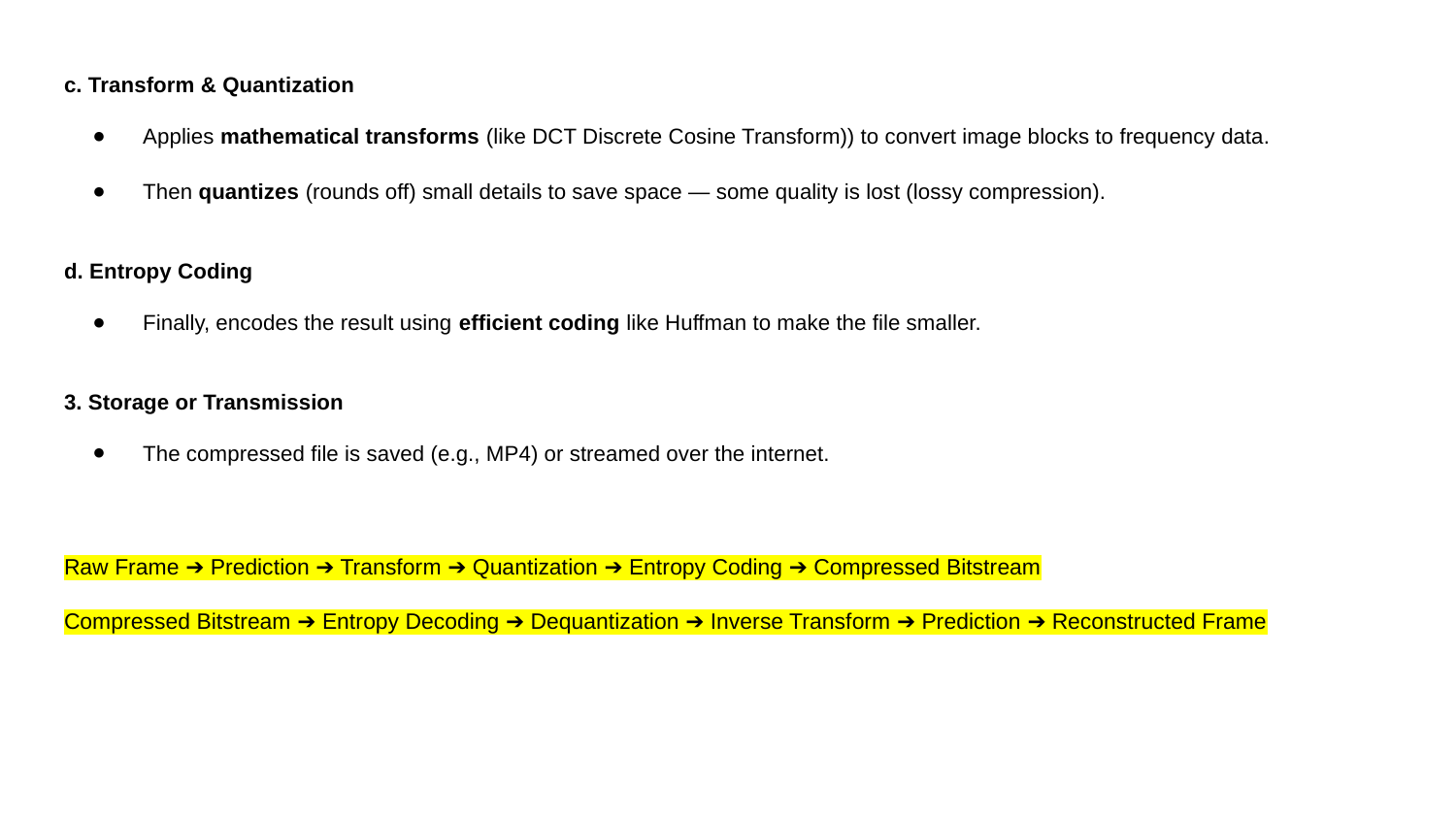

c. Transform & Quantization
Applies mathematical transforms (like DCT Discrete Cosine Transform)) to convert image blocks to frequency data.

Then quantizes (rounds off) small details to save space — some quality is lost (lossy compression).
d. Entropy Coding
Finally, encodes the result using efficient coding like Huffman to make the file smaller.
3. Storage or Transmission
The compressed file is saved (e.g., MP4) or streamed over the internet.

Raw Frame ➔ Prediction ➔ Transform ➔ Quantization ➔ Entropy Coding ➔ Compressed Bitstream

Compressed Bitstream ➔ Entropy Decoding ➔ Dequantization ➔ Inverse Transform ➔ Prediction ➔ Reconstructed Frame